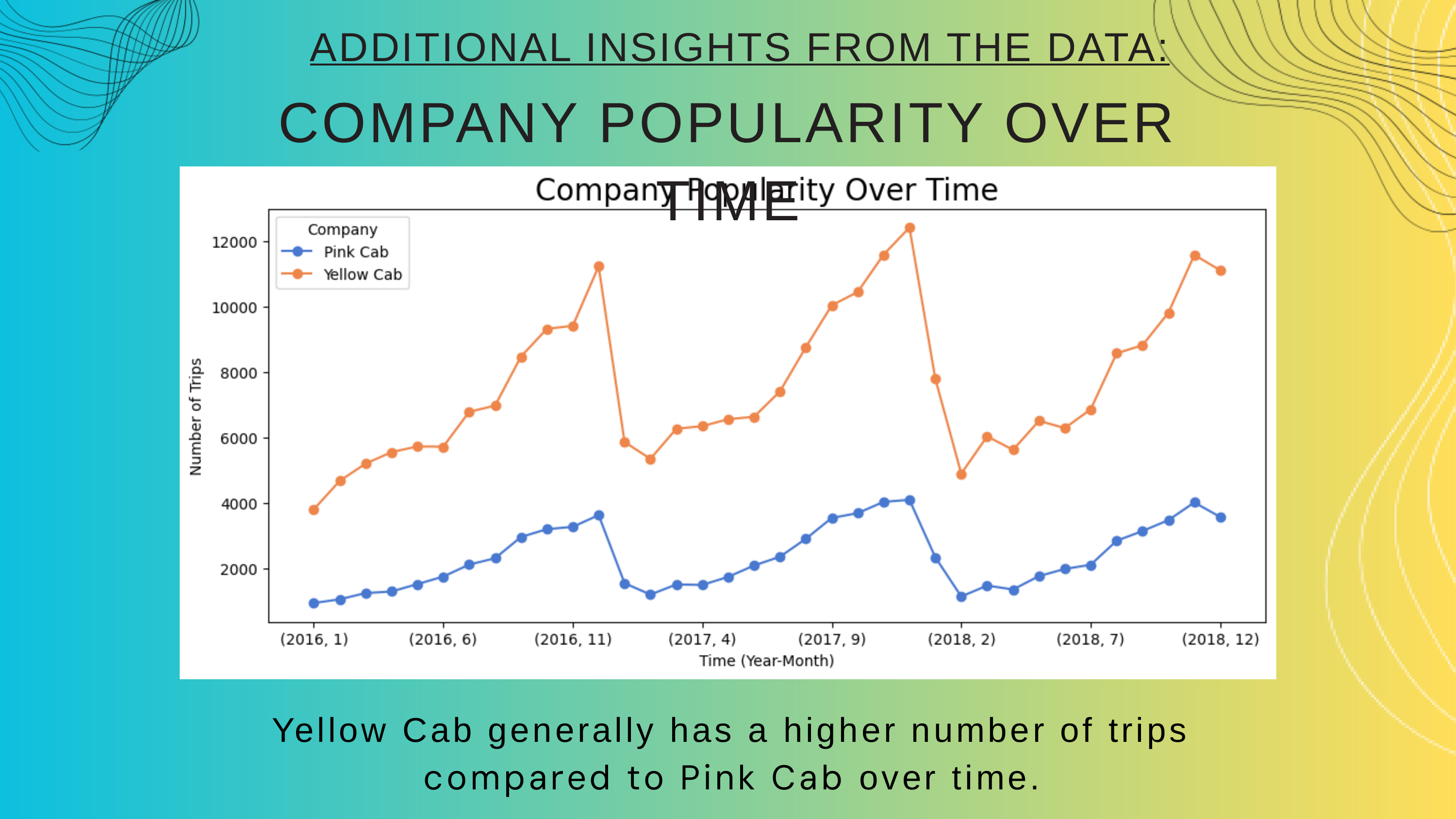

ADDITIONAL INSIGHTS FROM THE DATA:
COMPANY POPULARITY OVER TIME

Yellow Cab generally has a higher number of trips compared to Pink Cab over time.